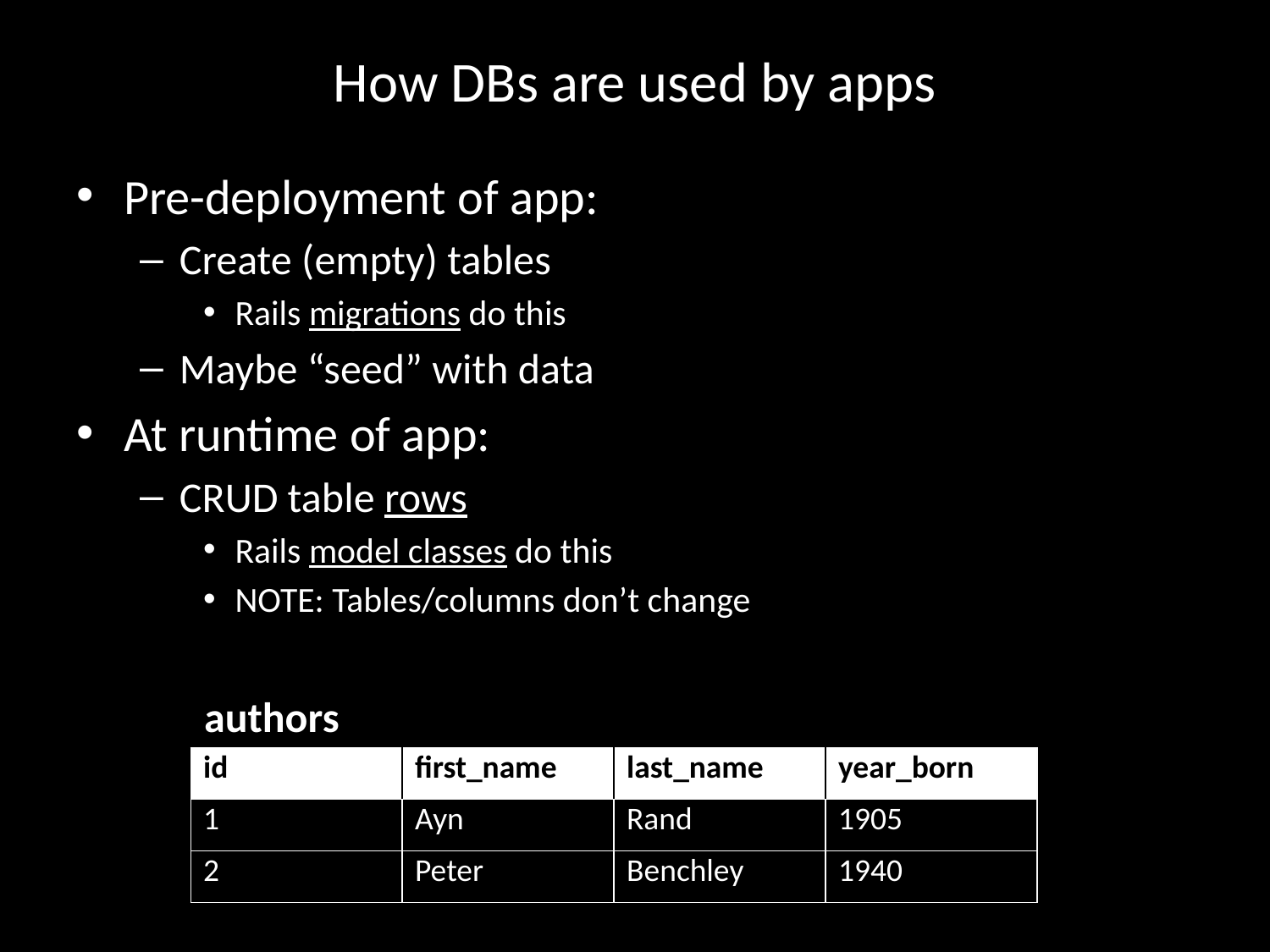

# How DBs are used by apps
Pre-deployment of app:
Create (empty) tables
Rails migrations do this
Maybe “seed” with data
At runtime of app:
CRUD table rows
Rails model classes do this
NOTE: Tables/columns don’t change
authors
| id | first\_name | last\_name | year\_born |
| --- | --- | --- | --- |
| 1 | Ayn | Rand | 1905 |
| 2 | Peter | Benchley | 1940 |